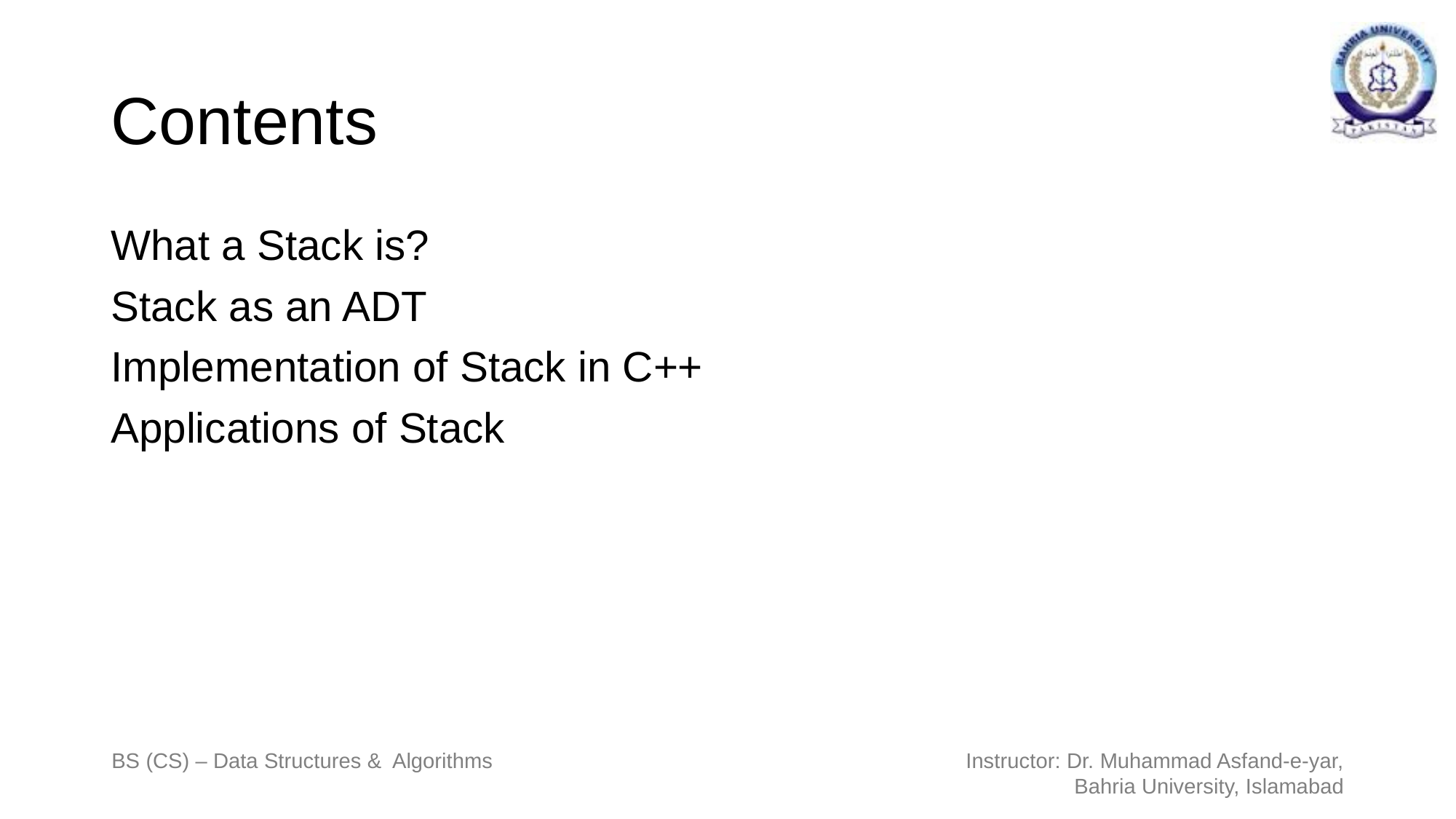

# Contents
What a Stack is?
Stack as an ADT
Implementation of Stack in C++
Applications of Stack